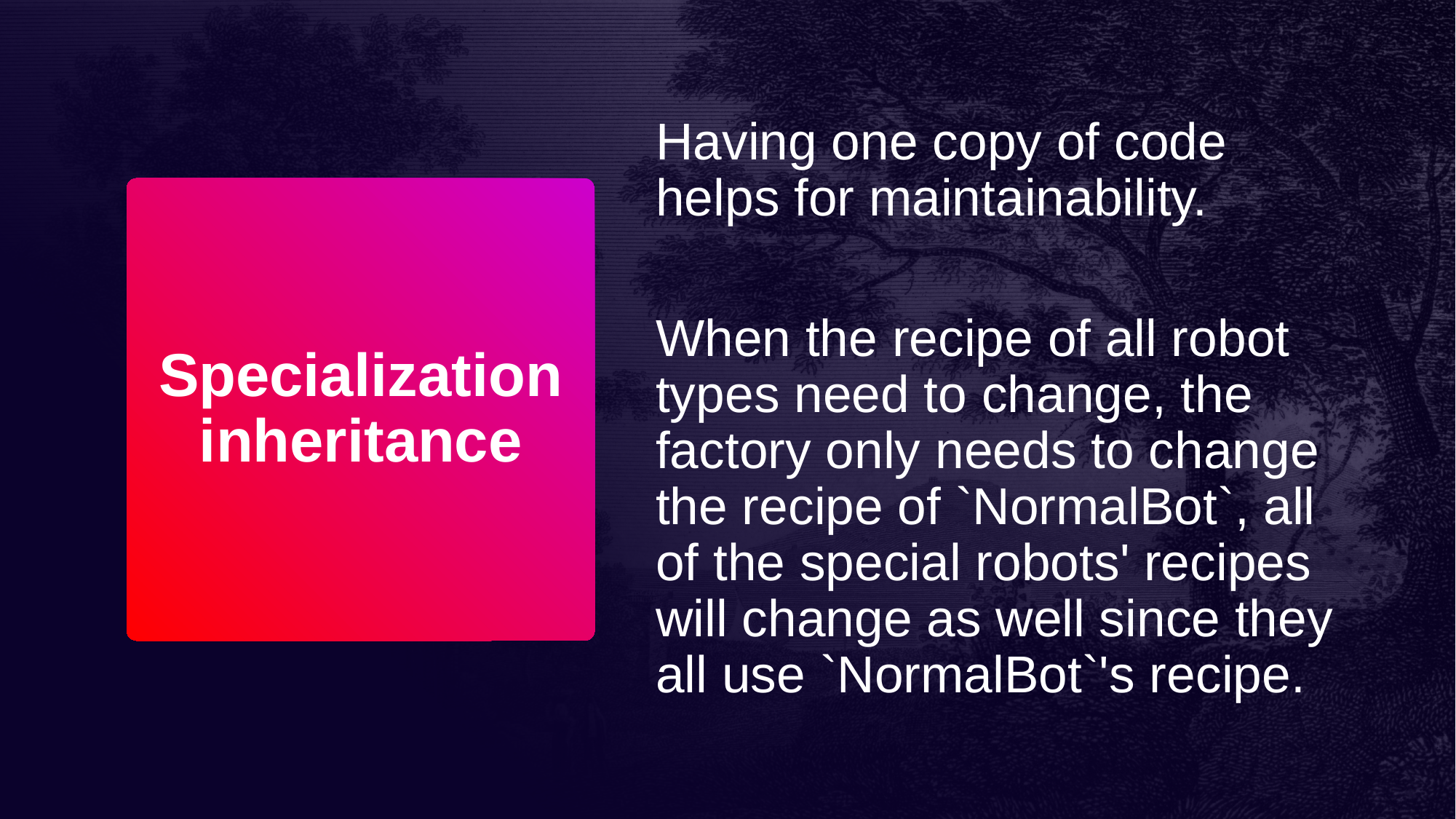

Having one copy of code helps for maintainability.

When the recipe of all robot types need to change, the factory only needs to change the recipe of `NormalBot`, all of the special robots' recipes will change as well since they all use `NormalBot`'s recipe.
# Specialization inheritance